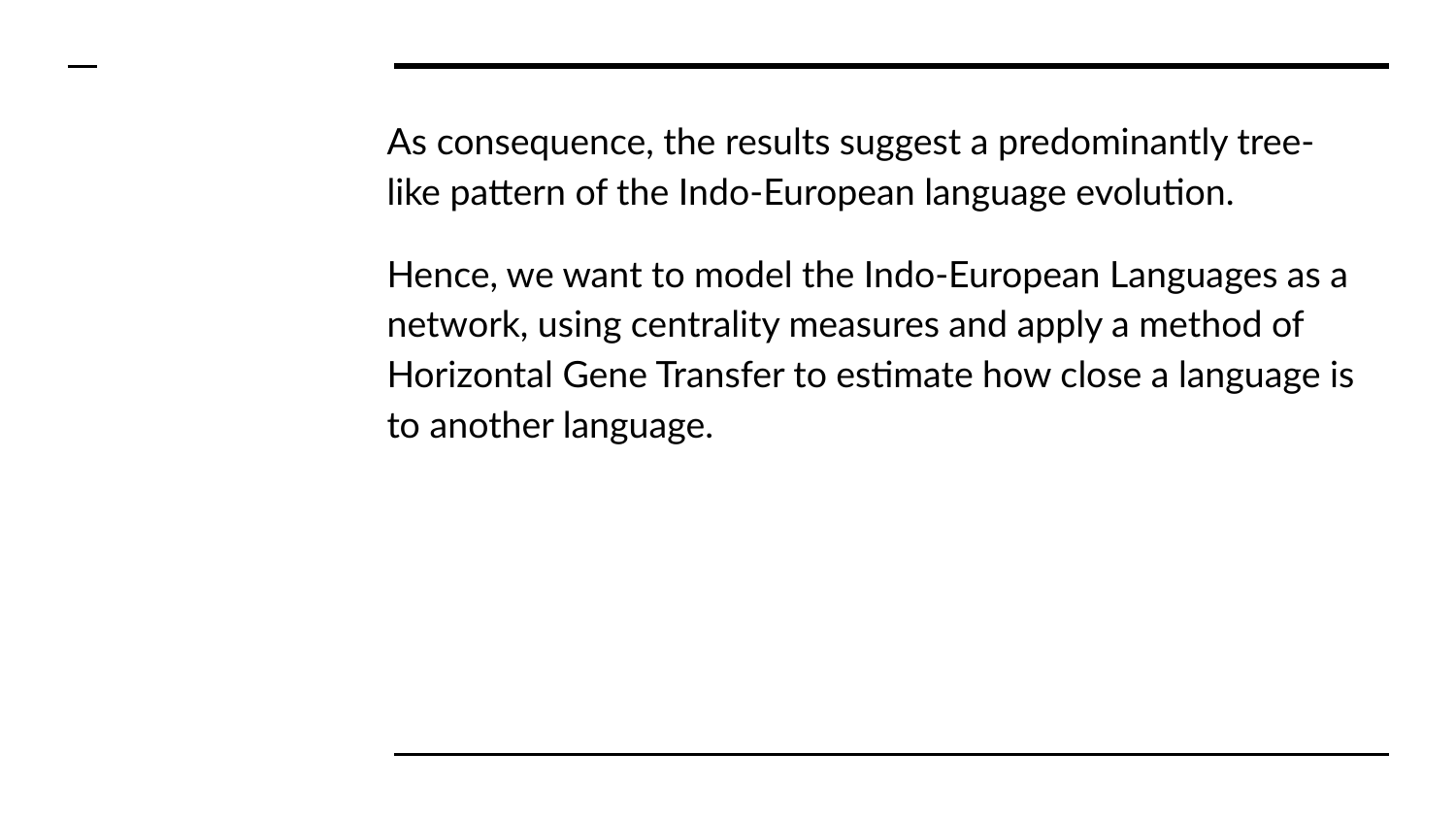

As consequence, the results suggest a predominantly tree- like pattern of the Indo-European language evolution.
Hence, we want to model the Indo-European Languages as a network, using centrality measures and apply a method of Horizontal Gene Transfer to estimate how close a language is to another language.